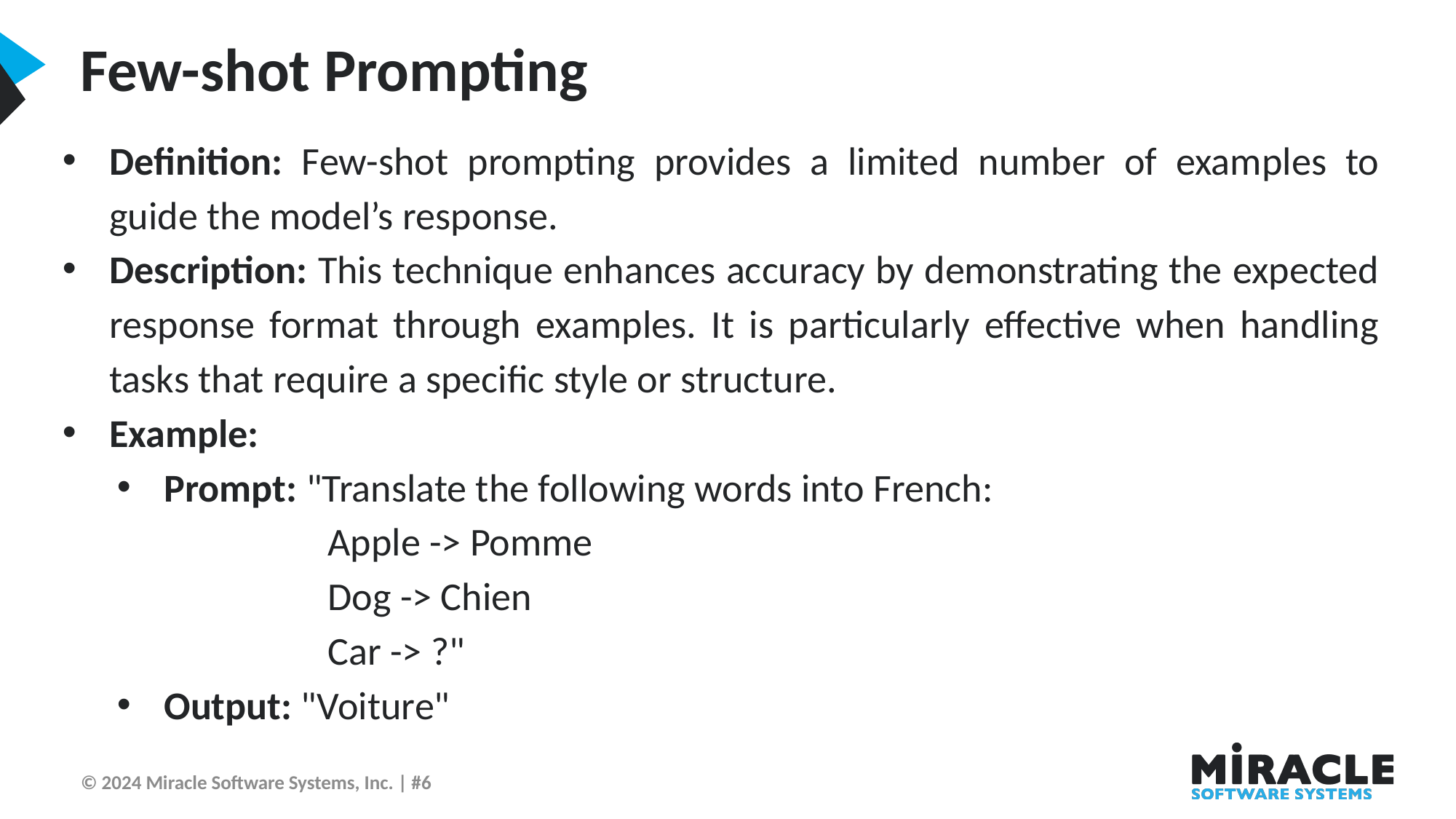

Few-shot Prompting
Definition: Few-shot prompting provides a limited number of examples to guide the model’s response.
Description: This technique enhances accuracy by demonstrating the expected response format through examples. It is particularly effective when handling tasks that require a specific style or structure.
Example:
Prompt: "Translate the following words into French:
Apple -> Pomme
Dog -> Chien
Car -> ?"
Output: "Voiture"